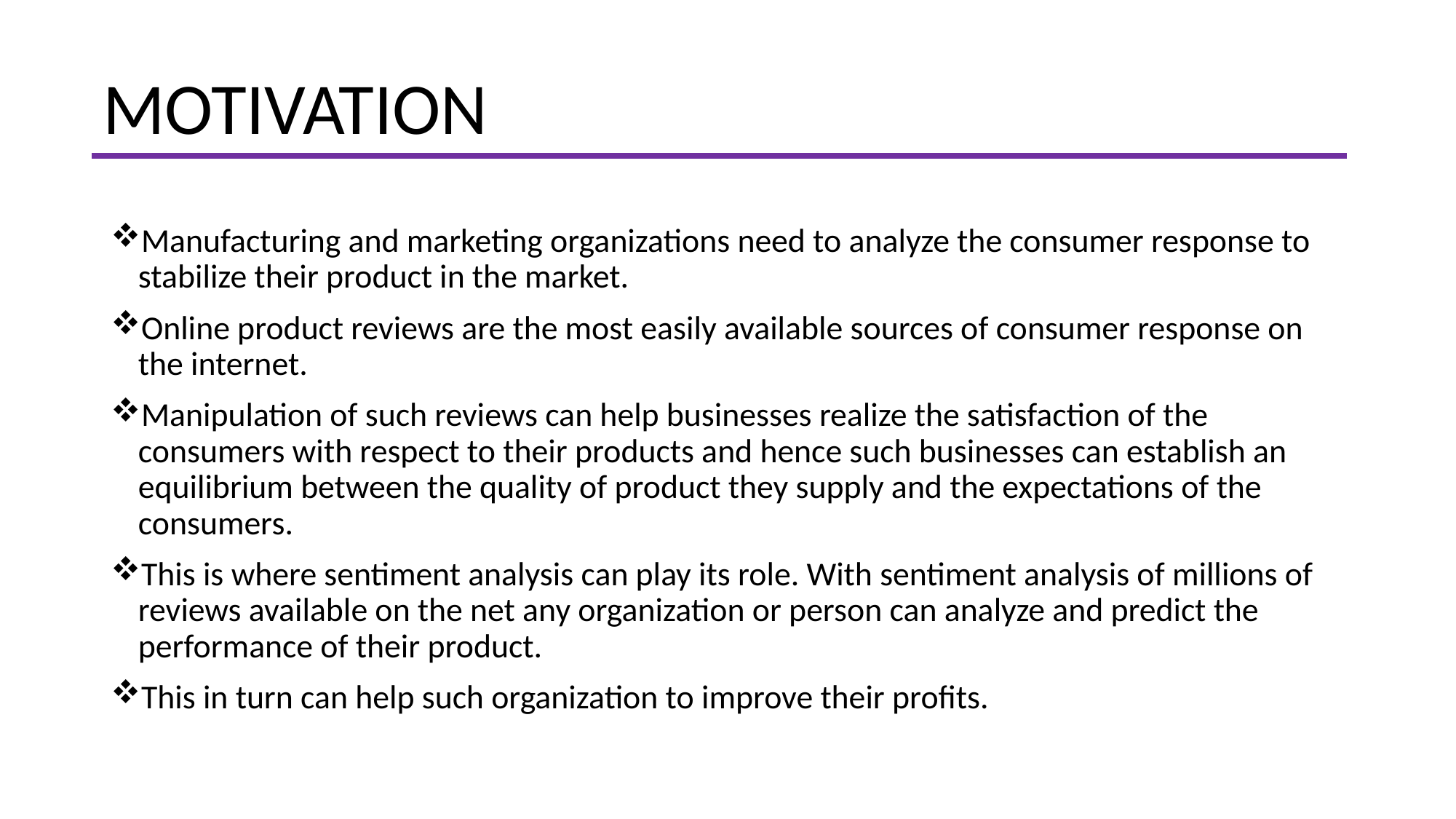

MOTIVATION
Manufacturing and marketing organizations need to analyze the consumer response to stabilize their product in the market.
Online product reviews are the most easily available sources of consumer response on the internet.
Manipulation of such reviews can help businesses realize the satisfaction of the consumers with respect to their products and hence such businesses can establish an equilibrium between the quality of product they supply and the expectations of the consumers.
This is where sentiment analysis can play its role. With sentiment analysis of millions of reviews available on the net any organization or person can analyze and predict the performance of their product.
This in turn can help such organization to improve their profits.